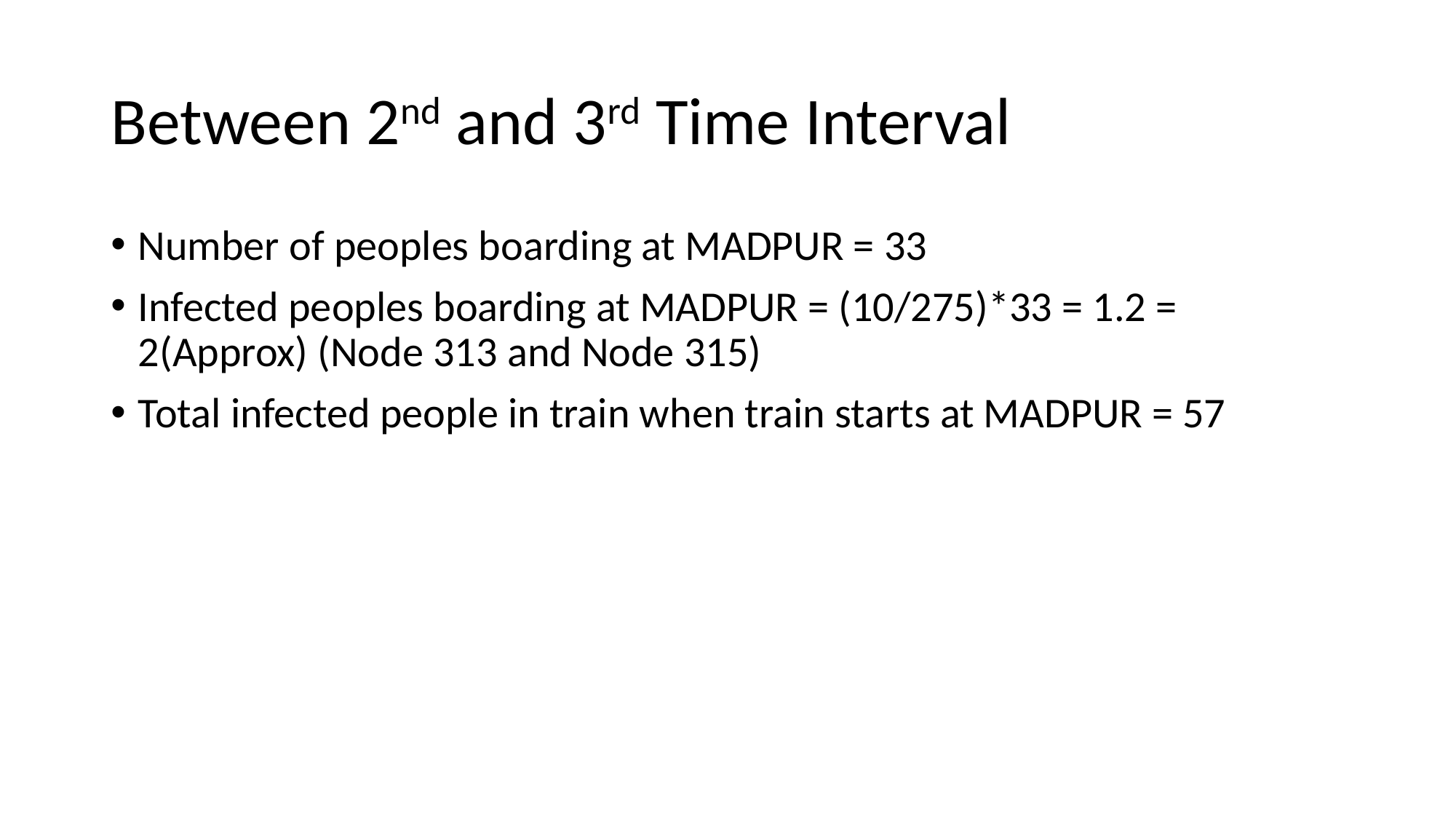

# Between 2nd and 3rd Time Interval
Number of peoples boarding at MADPUR = 33
Infected peoples boarding at MADPUR = (10/275)*33 = 1.2 = 2(Approx) (Node 313 and Node 315)
Total infected people in train when train starts at MADPUR = 57